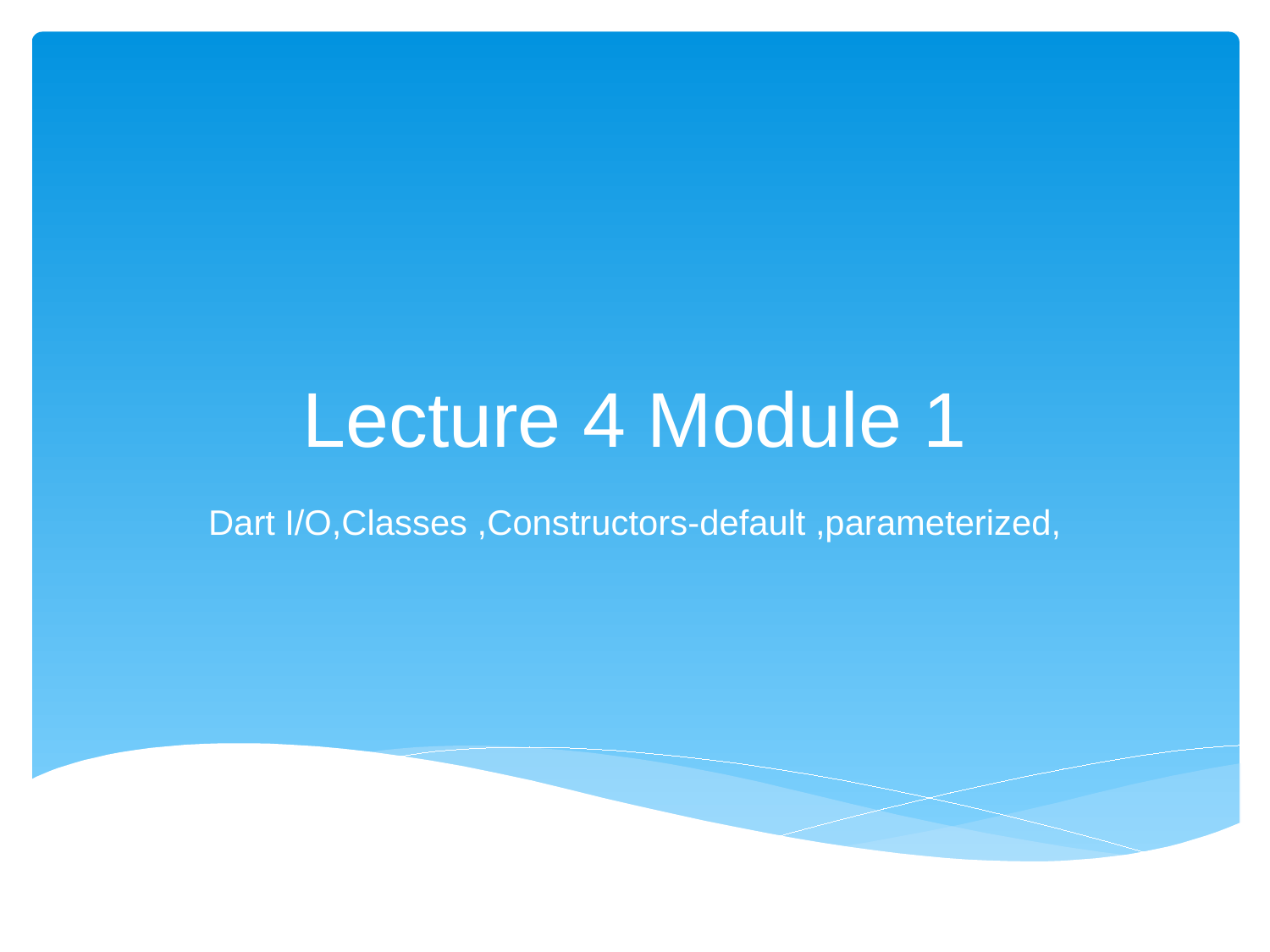

# Lecture 4 Module 1
Dart I/O,Classes ,Constructors-default ,parameterized,